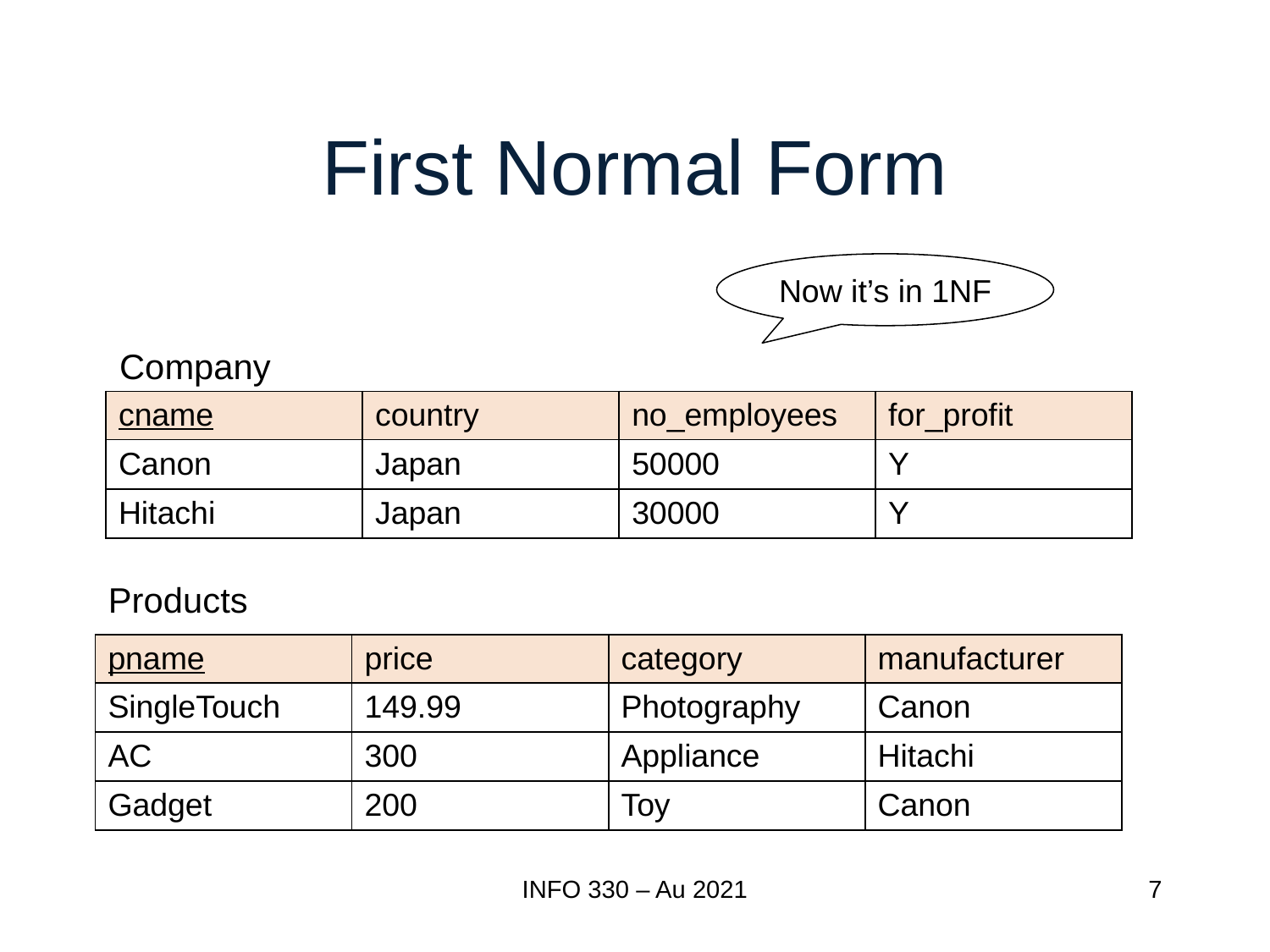

# First Normal Form
Now it’s in 1NF
Company
| cname | country | no\_employees | for\_profit |
| --- | --- | --- | --- |
| Canon | Japan | 50000 | Y |
| Hitachi | Japan | 30000 | Y |
Products
| pname | price | category | manufacturer |
| --- | --- | --- | --- |
| SingleTouch | 149.99 | Photography | Canon |
| AC | 300 | Appliance | Hitachi |
| Gadget | 200 | Toy | Canon |
INFO 330 – Au 2021
7